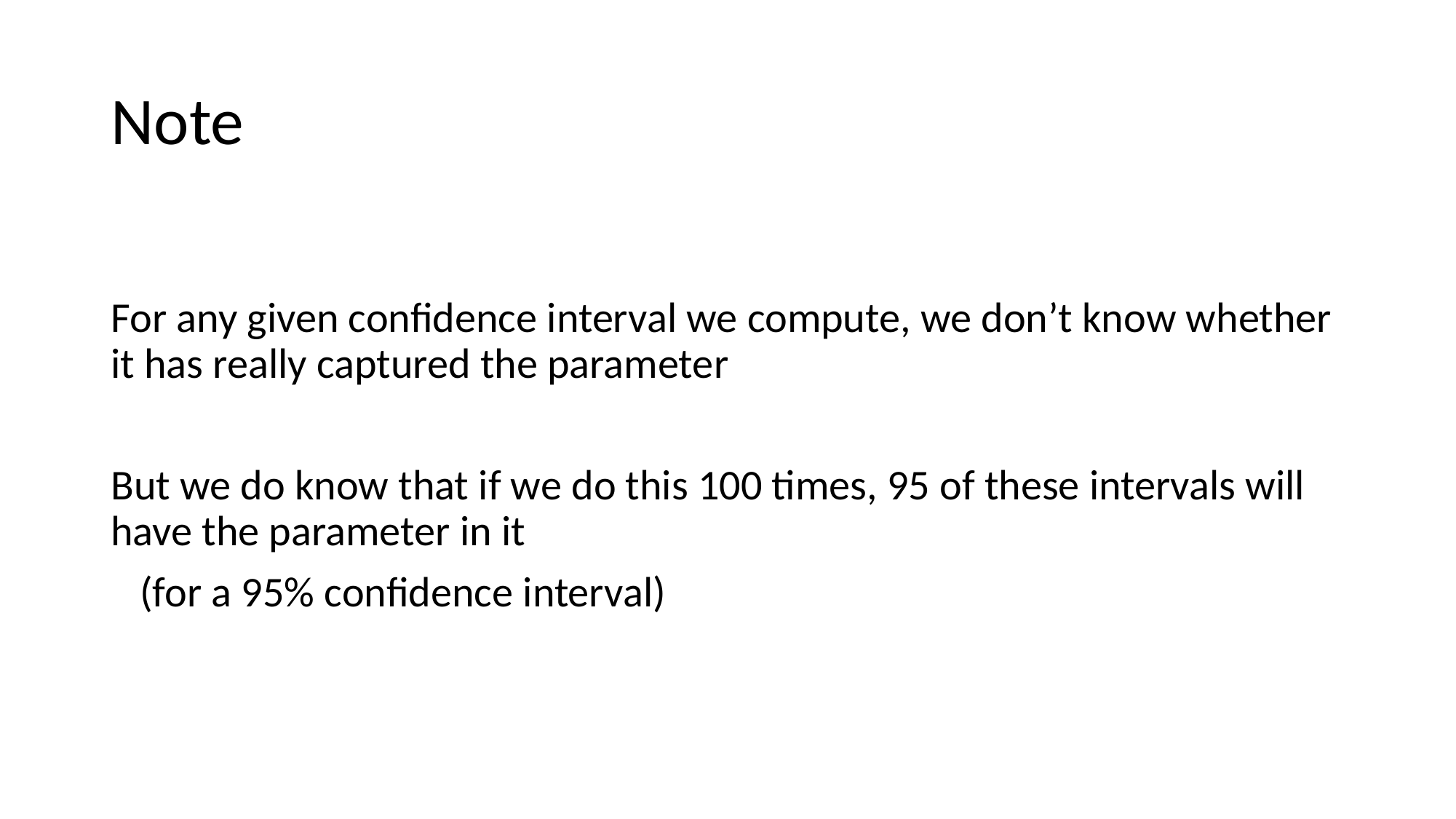

# Note
For any given confidence interval we compute, we don’t know whether it has really captured the parameter

But we do know that if we do this 100 times, 95 of these intervals will have the parameter in it
   (for a 95% confidence interval)